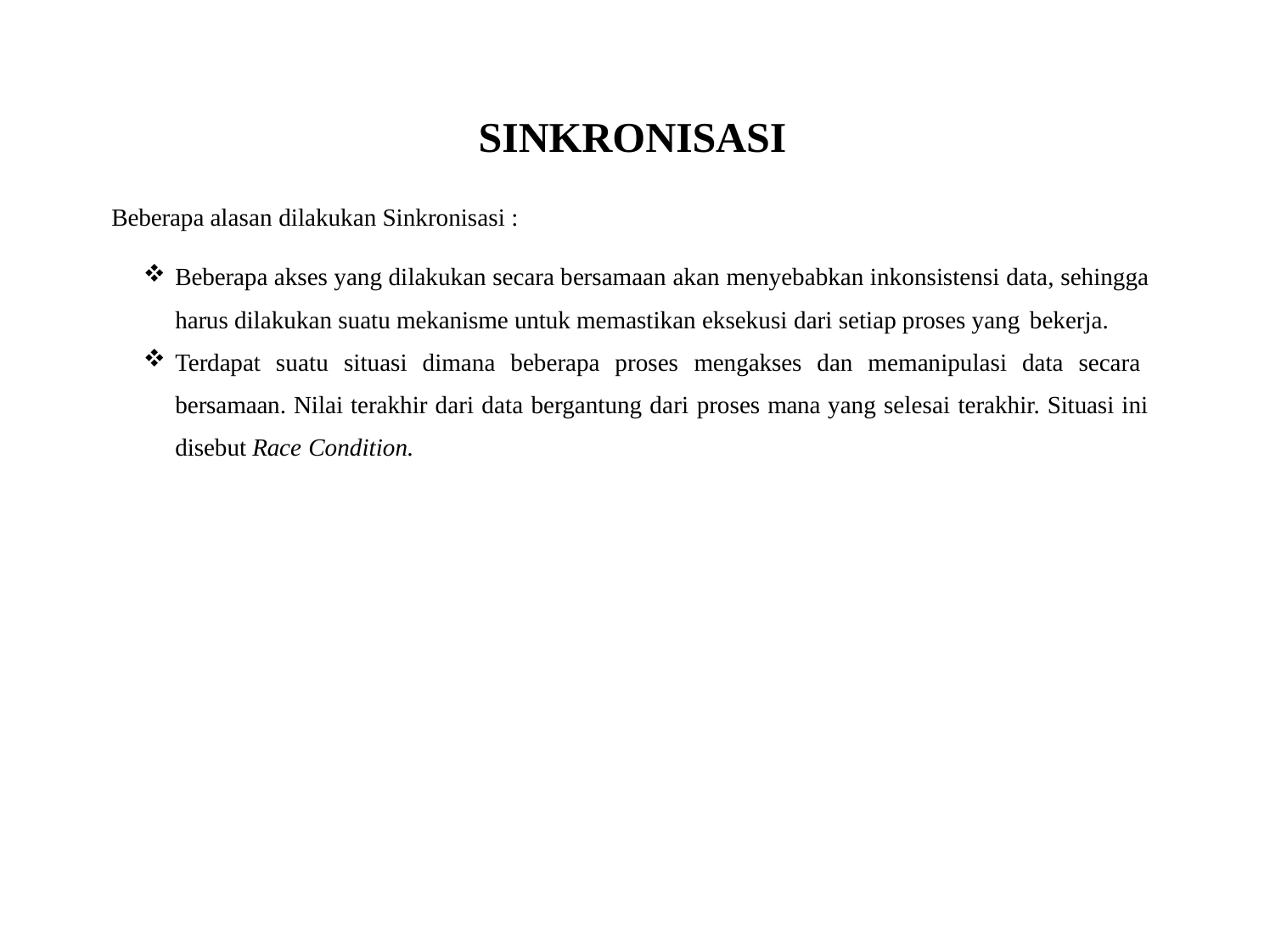

# SINKRONISASI
Beberapa alasan dilakukan Sinkronisasi :
Beberapa akses yang dilakukan secara bersamaan akan menyebabkan inkonsistensi data, sehingga  harus dilakukan suatu mekanisme untuk memastikan eksekusi dari setiap proses yang bekerja.
Terdapat suatu situasi dimana beberapa proses mengakses dan memanipulasi data secara  bersamaan. Nilai terakhir dari data bergantung dari proses mana yang selesai terakhir. Situasi ini  disebut Race Condition.